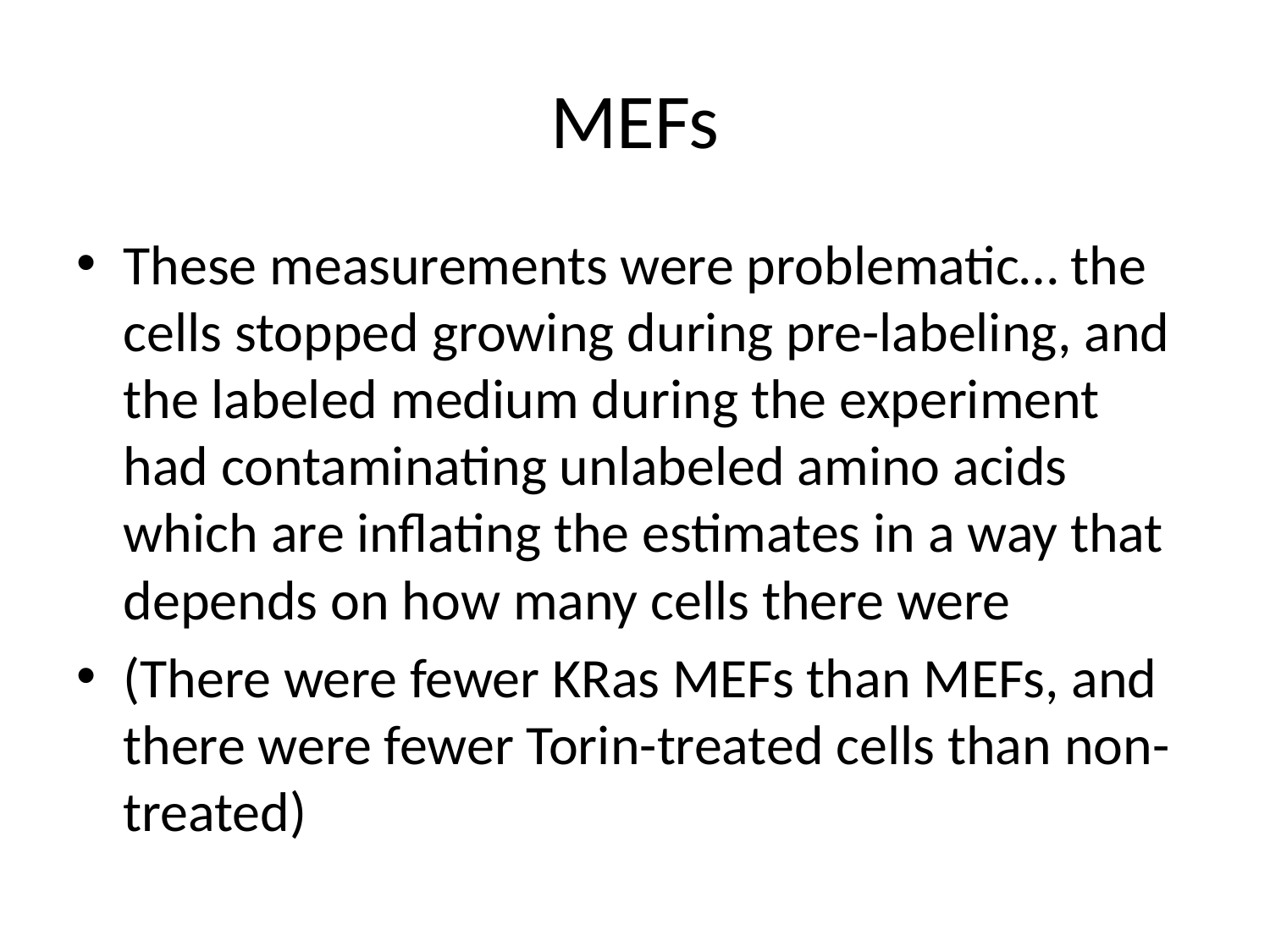

# MEFs
These measurements were problematic… the cells stopped growing during pre-labeling, and the labeled medium during the experiment had contaminating unlabeled amino acids which are inflating the estimates in a way that depends on how many cells there were
(There were fewer KRas MEFs than MEFs, and there were fewer Torin-treated cells than non-treated)